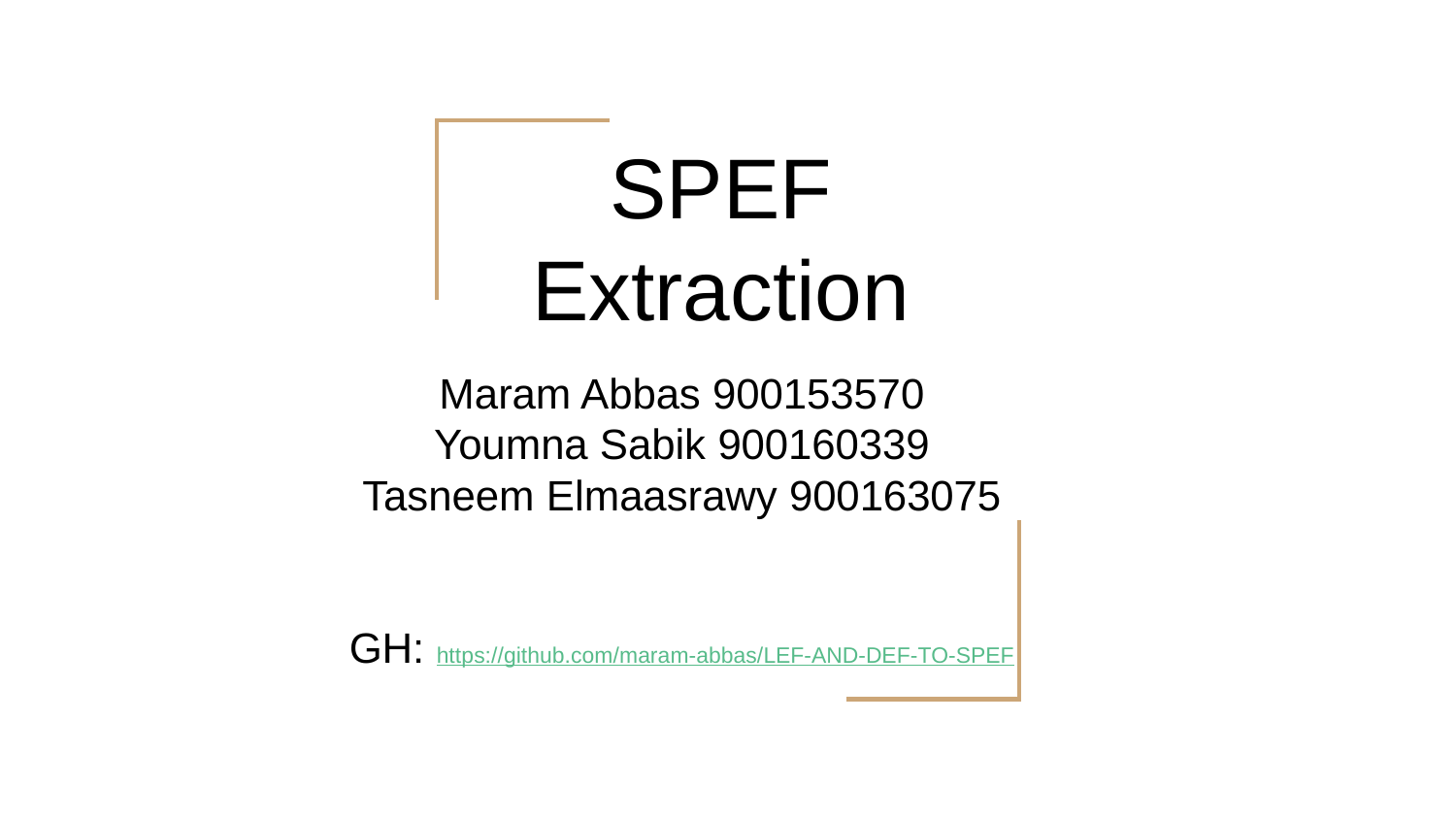

# SPEF Extraction
Maram Abbas 900153570
Youmna Sabik 900160339
Tasneem Elmaasrawy 900163075

GH: https://github.com/maram-abbas/LEF-AND-DEF-TO-SPEF